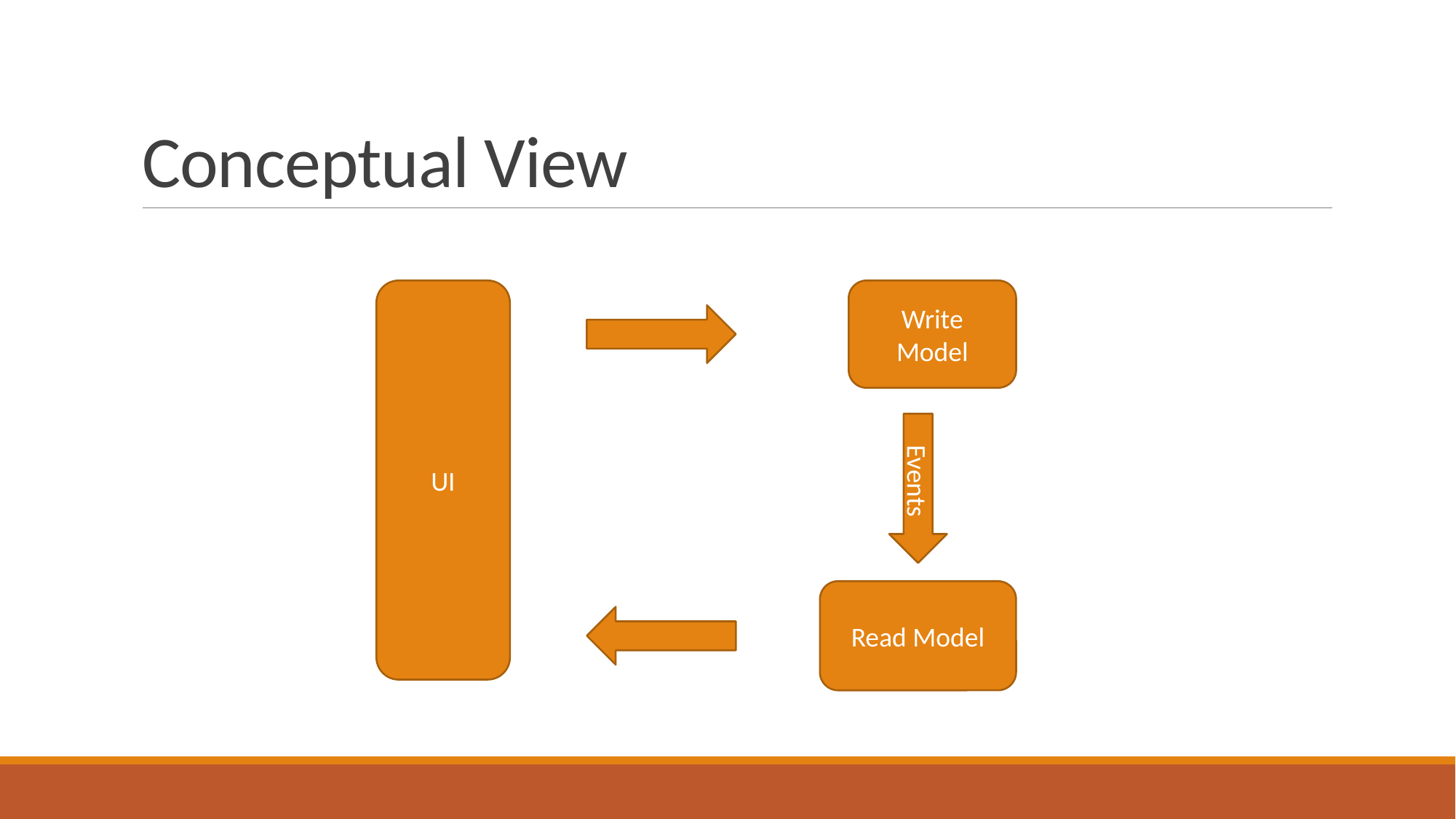

# Conceptual View

UI
Write Model

Events
Read Model